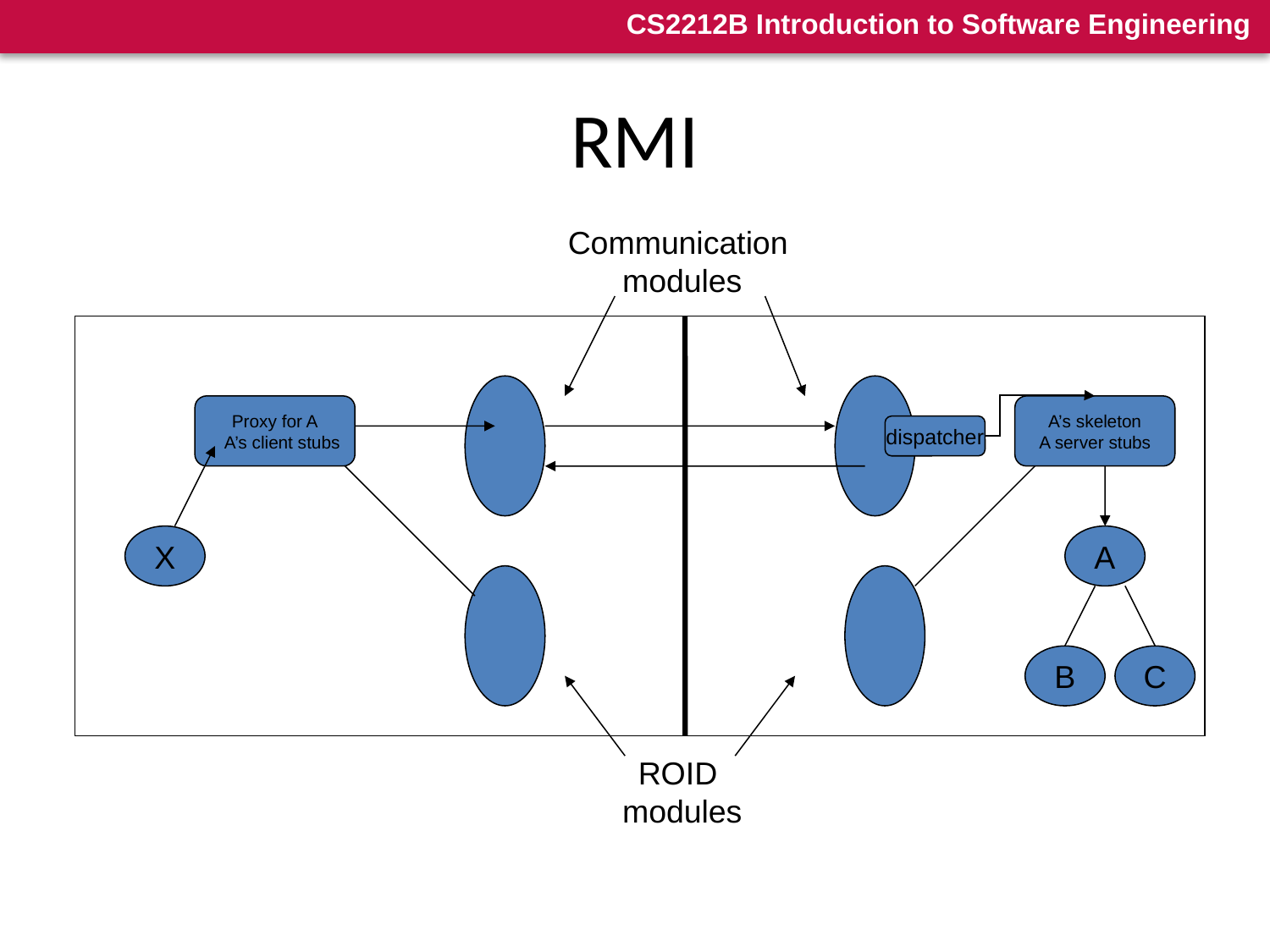

# RMI
Communication
modules

Proxy for A
   A’s client stubs
A’s skeleton
A server stubs
dispatcher

X
A

B
C

ROID
modules